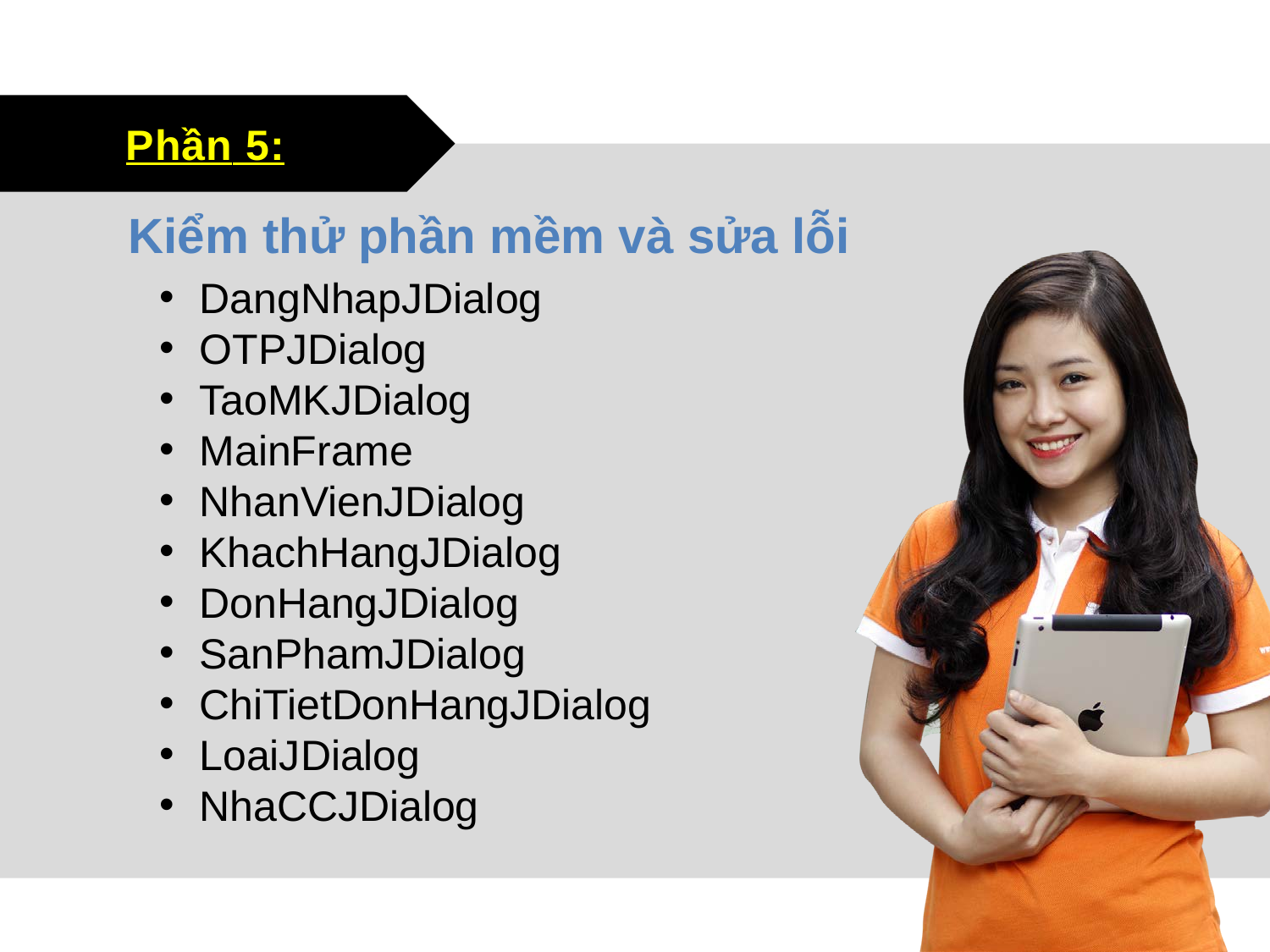

# Phần 5:

Kiểm thử phần mềm và sửa lỗi

DangNhapJDialog
OTPJDialog
TaoMKJDialog
MainFrame
NhanVienJDialog
KhachHangJDialog
DonHangJDialog
SanPhamJDialog
ChiTietDonHangJDialog
LoaiJDialog
NhaCCJDialog